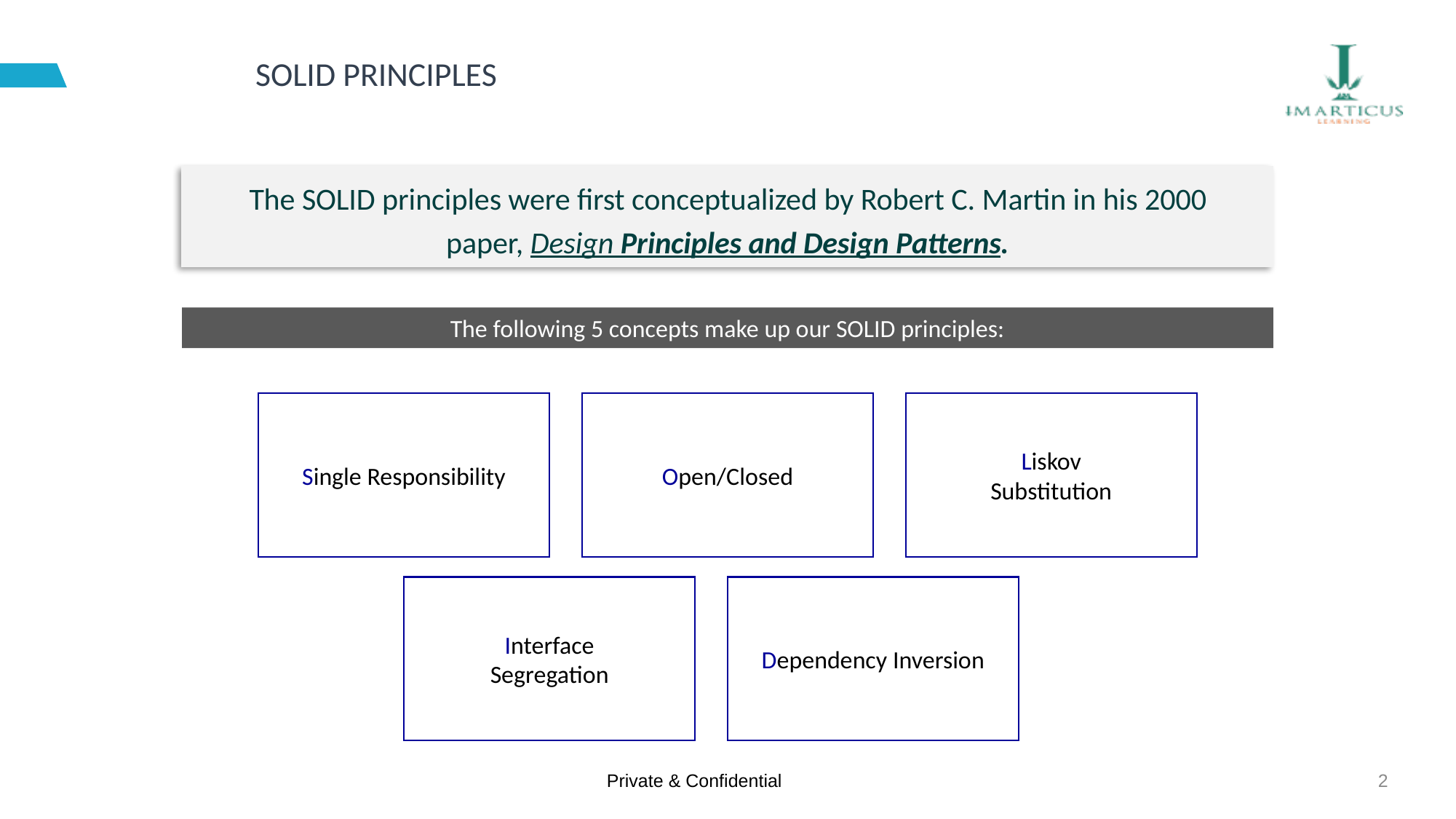

# SOLID PRINCIPLES
The SOLID principles were first conceptualized by Robert C. Martin in his 2000 paper, Design Principles and Design Patterns.
The following 5 concepts make up our SOLID principles:
Single Responsibility
Open/Closed
Liskov
Substitution
Interface
Segregation
Dependency Inversion